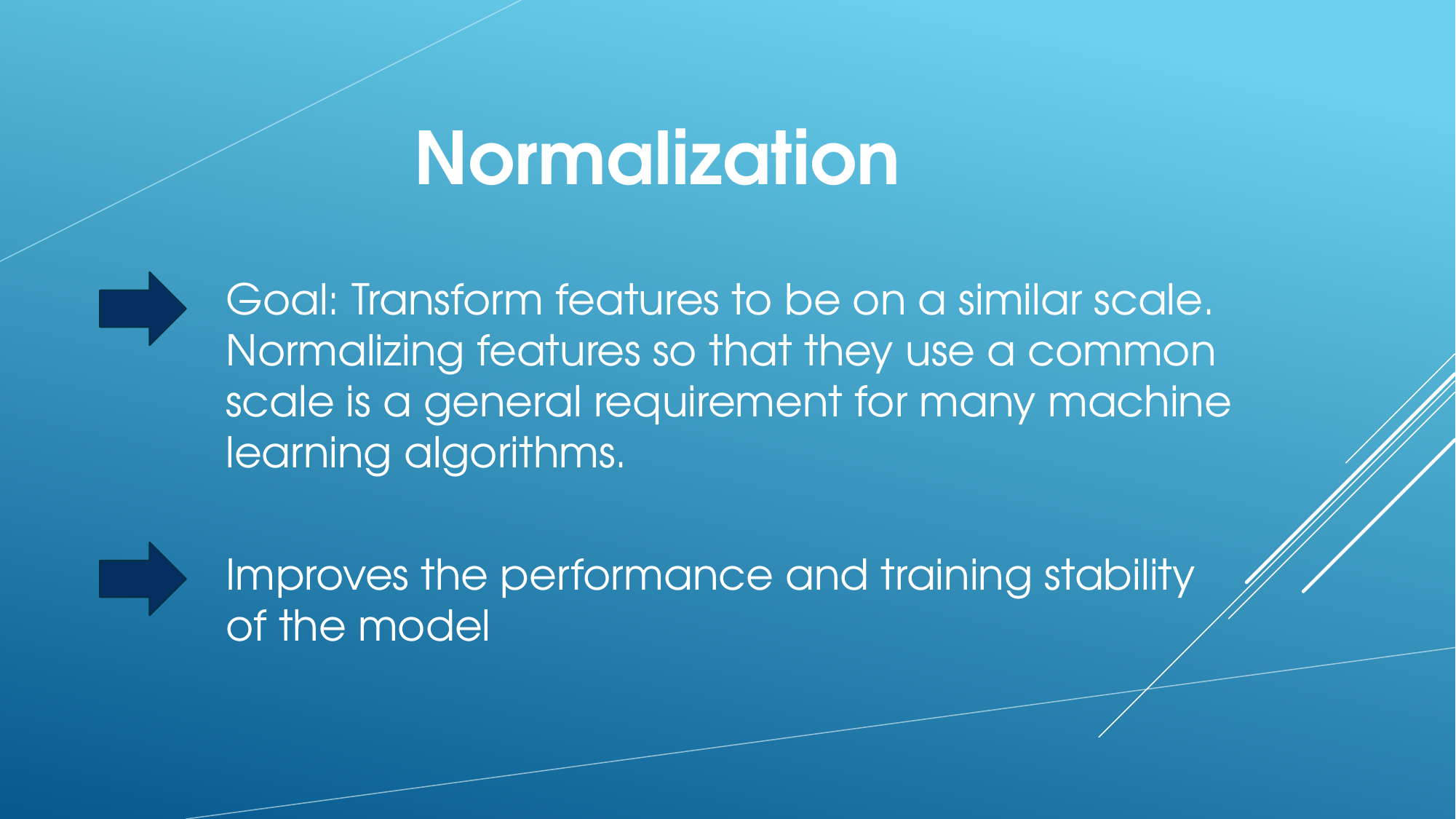

Normalization
Goal: Transform features to be on a similar scale. Normalizing features so that they use a common scale is a general requirement for many machine learning algorithms.

Improves the performance and training stability
of the model